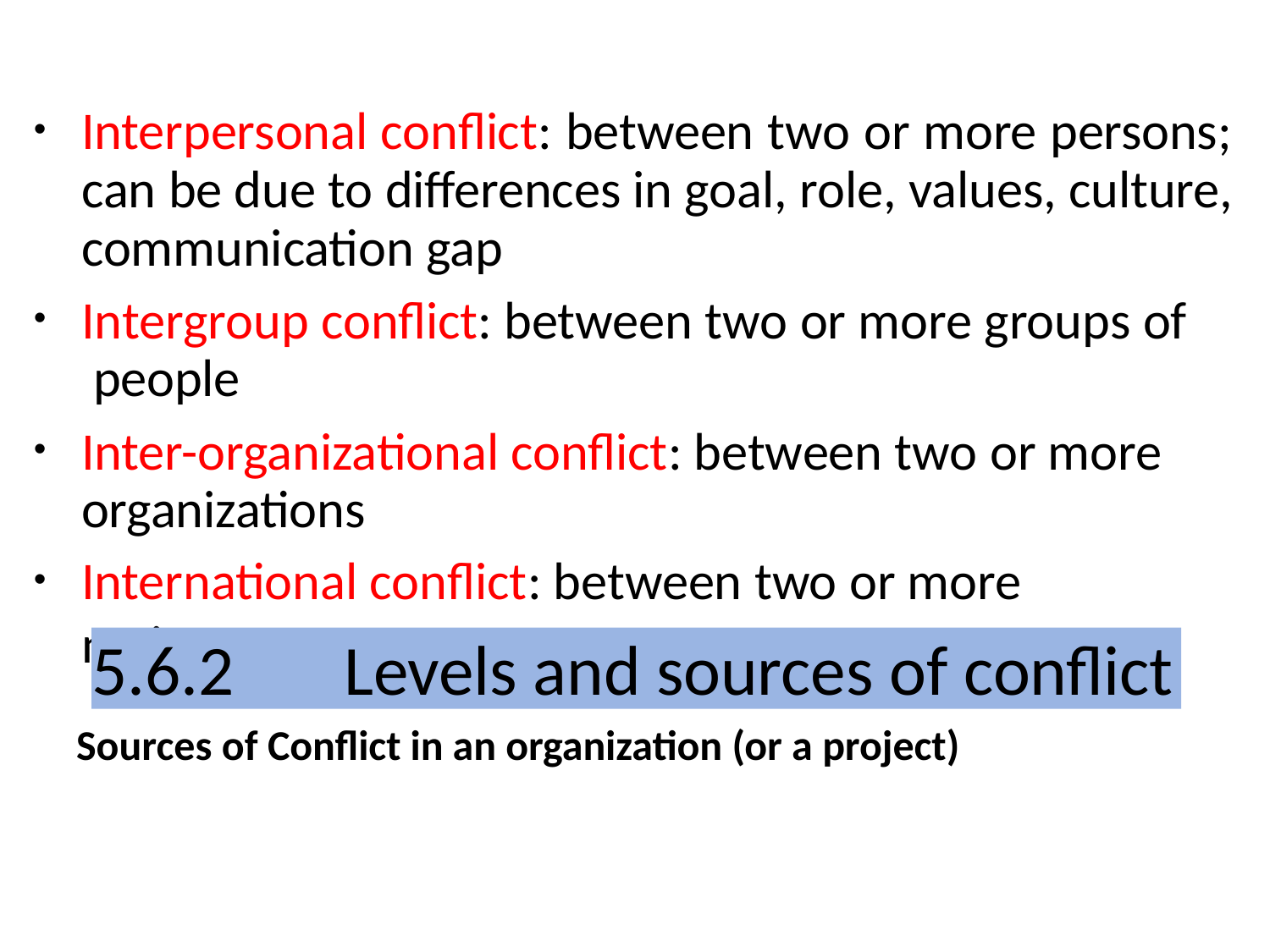

Interpersonal conflict: between two or more persons;  can be due to differences in goal, role, values, culture,  communication gap
Intergroup conflict: between two or more groups of  people
Inter-organizational conflict: between two or more  organizations
International conflict: between two or more nations
5.6.2	Levels and sources of conflict
Sources of Conflict in an organization (or a project)